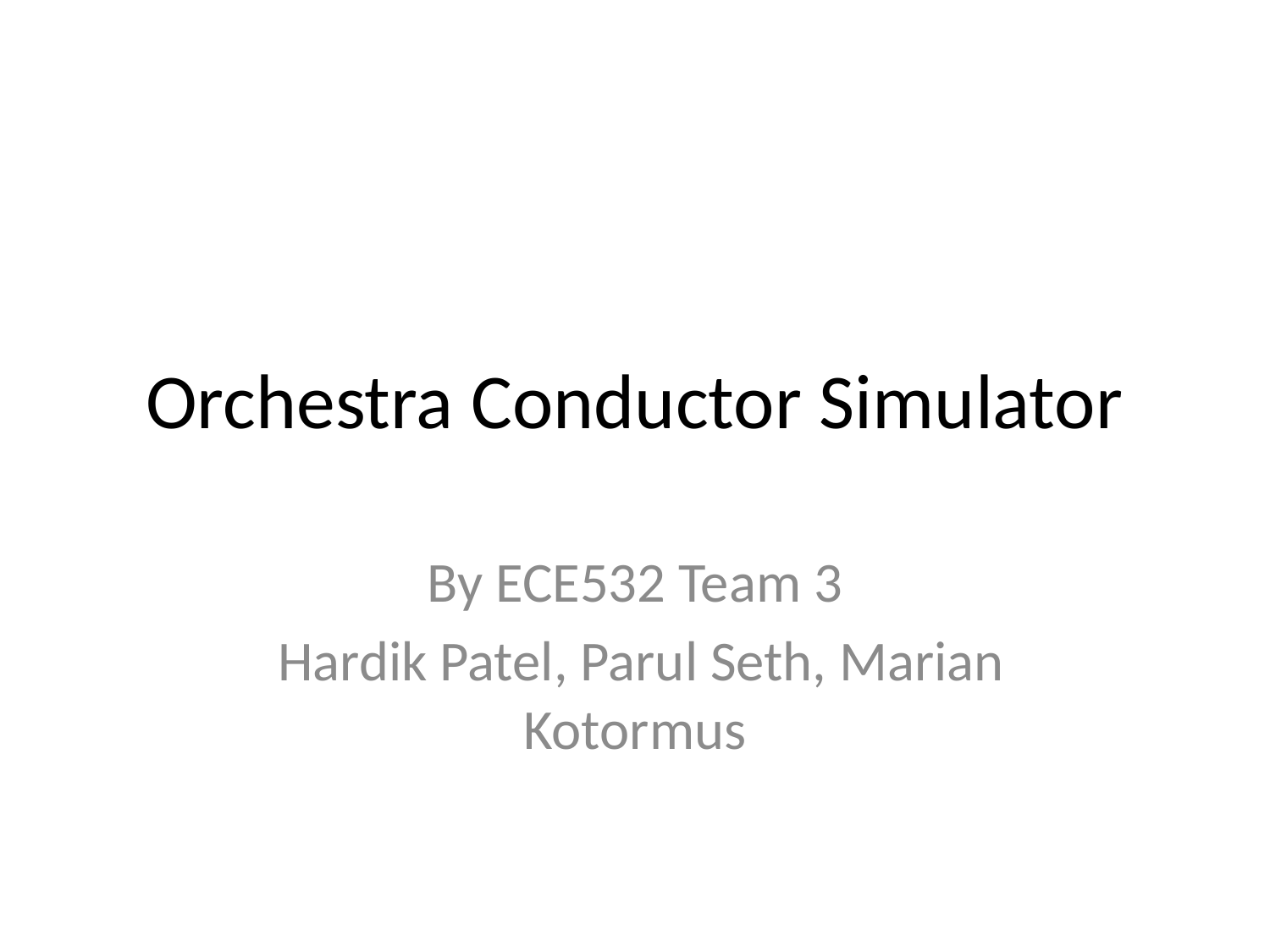

# Orchestra Conductor Simulator
By ECE532 Team 3
 Hardik Patel, Parul Seth, Marian Kotormus